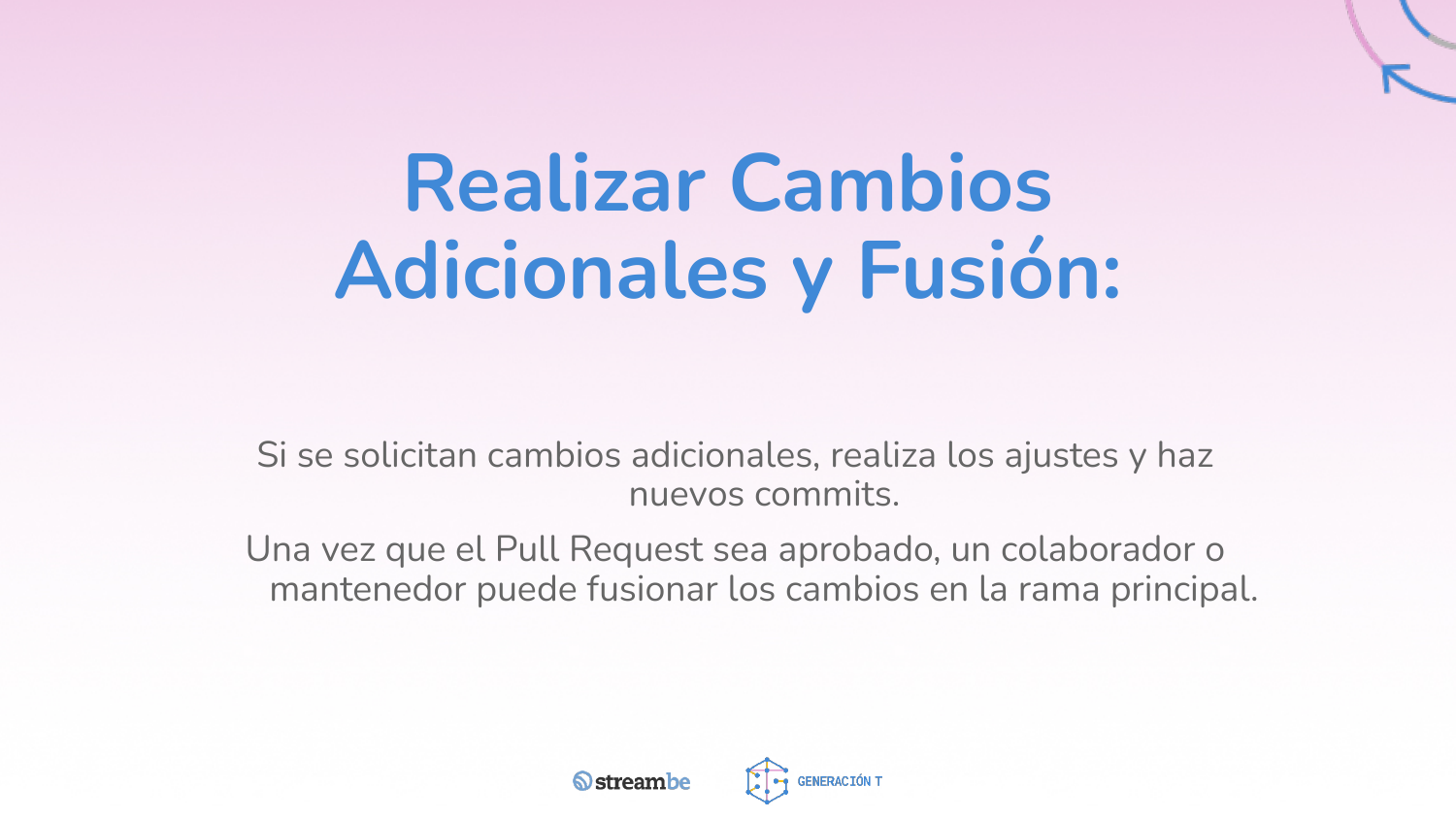

# Realizar Cambios Adicionales y Fusión:
Si se solicitan cambios adicionales, realiza los ajustes y haz nuevos commits.
Una vez que el Pull Request sea aprobado, un colaborador o mantenedor puede fusionar los cambios en la rama principal.